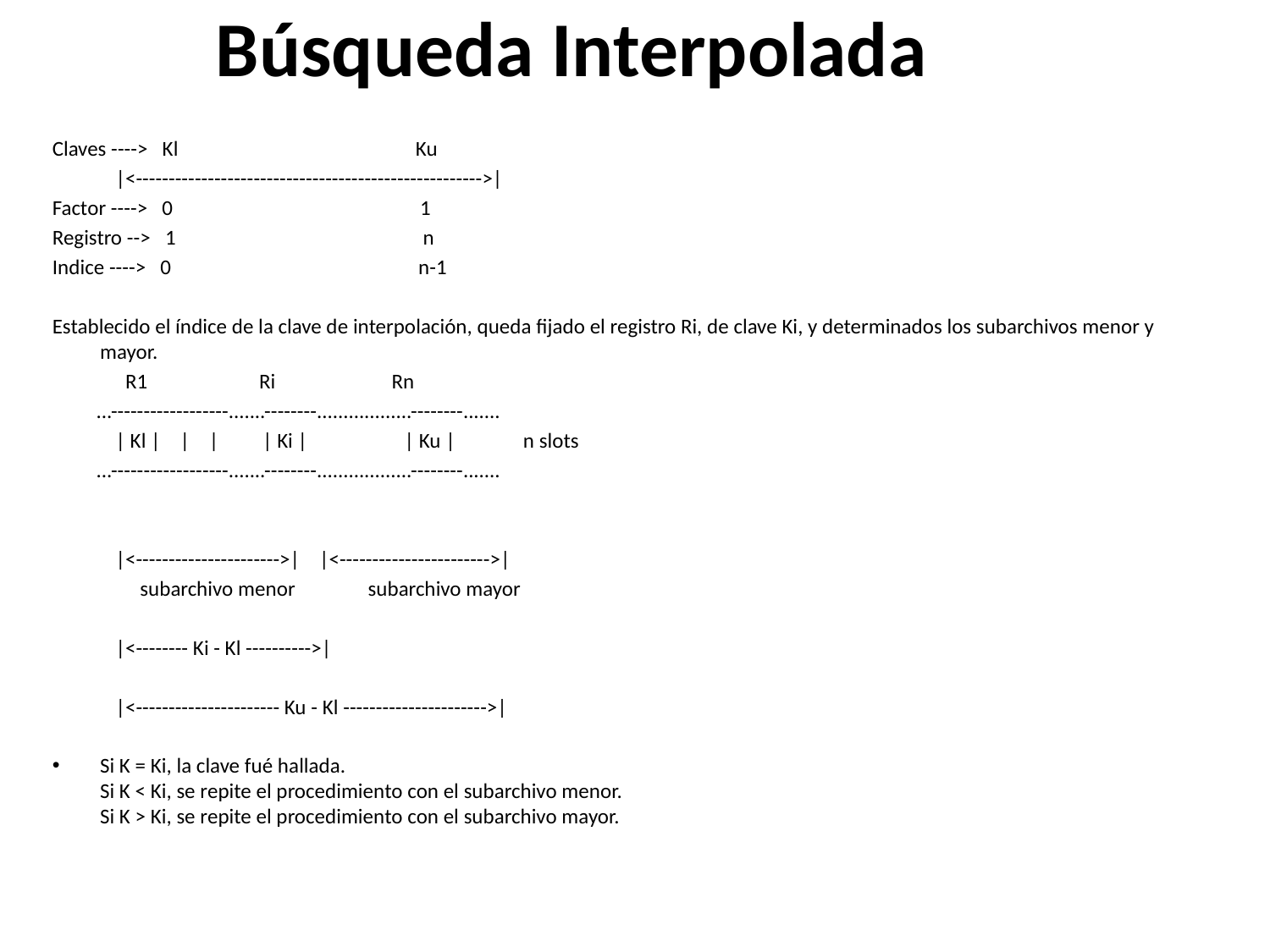

# Búsqueda Interpolada
Claves ---->   Kl                                                 Ku
             |<----------------------------------------------------->|
Factor ---->   0                                                   1
Registro -->   1                                                   n
Indice ---->   0                                                   n-1

Establecido el índice de la clave de interpolación, queda fijado el registro Ri, de clave Ki, y determinados los subarchivos menor y mayor.
               R1                       Ri                        Rn
         ...------------------.......--------..................--------.......
             | Kl |    |    |         | Ki |                    | Ku |              n slots
         ...------------------.......--------..................--------.......

             |<---------------------->|    |<----------------------->|
                  subarchivo menor               subarchivo mayor

             |<-------- Ki - Kl ---------->|

             |<---------------------- Ku - Kl ---------------------->|

Si K = Ki, la clave fué hallada. 
Si K < Ki, se repite el procedimiento con el subarchivo menor. 
Si K > Ki, se repite el procedimiento con el subarchivo mayor.